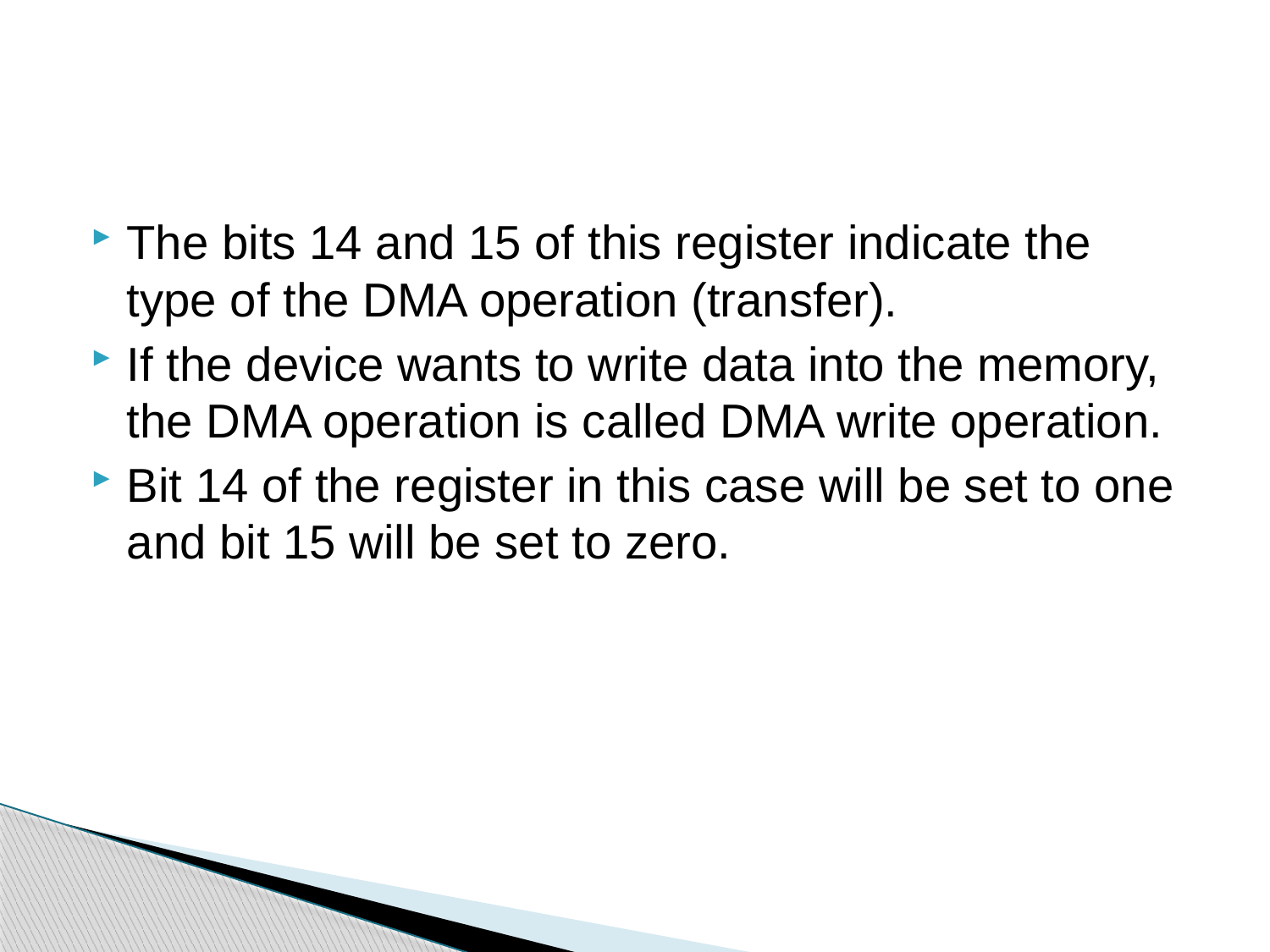

#
The bits 14 and 15 of this register indicate the type of the DMA operation (transfer).
If the device wants to write data into the memory, the DMA operation is called DMA write operation.
Bit 14 of the register in this case will be set to one and bit 15 will be set to zero.